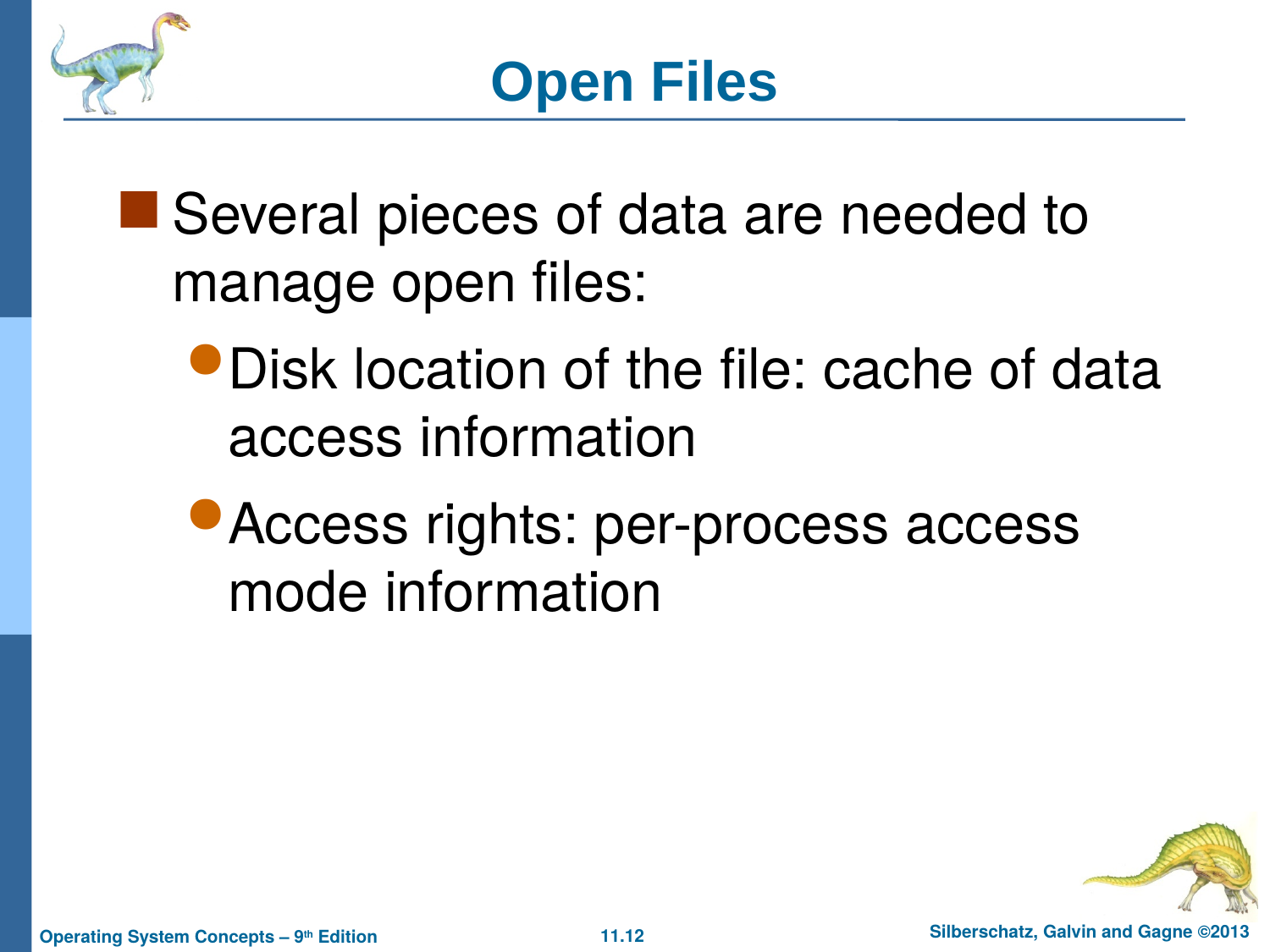

# Open Files
Several pieces of data are needed to manage open files:
Disk location of the file: cache of data access information
Access rights: per-process access mode information